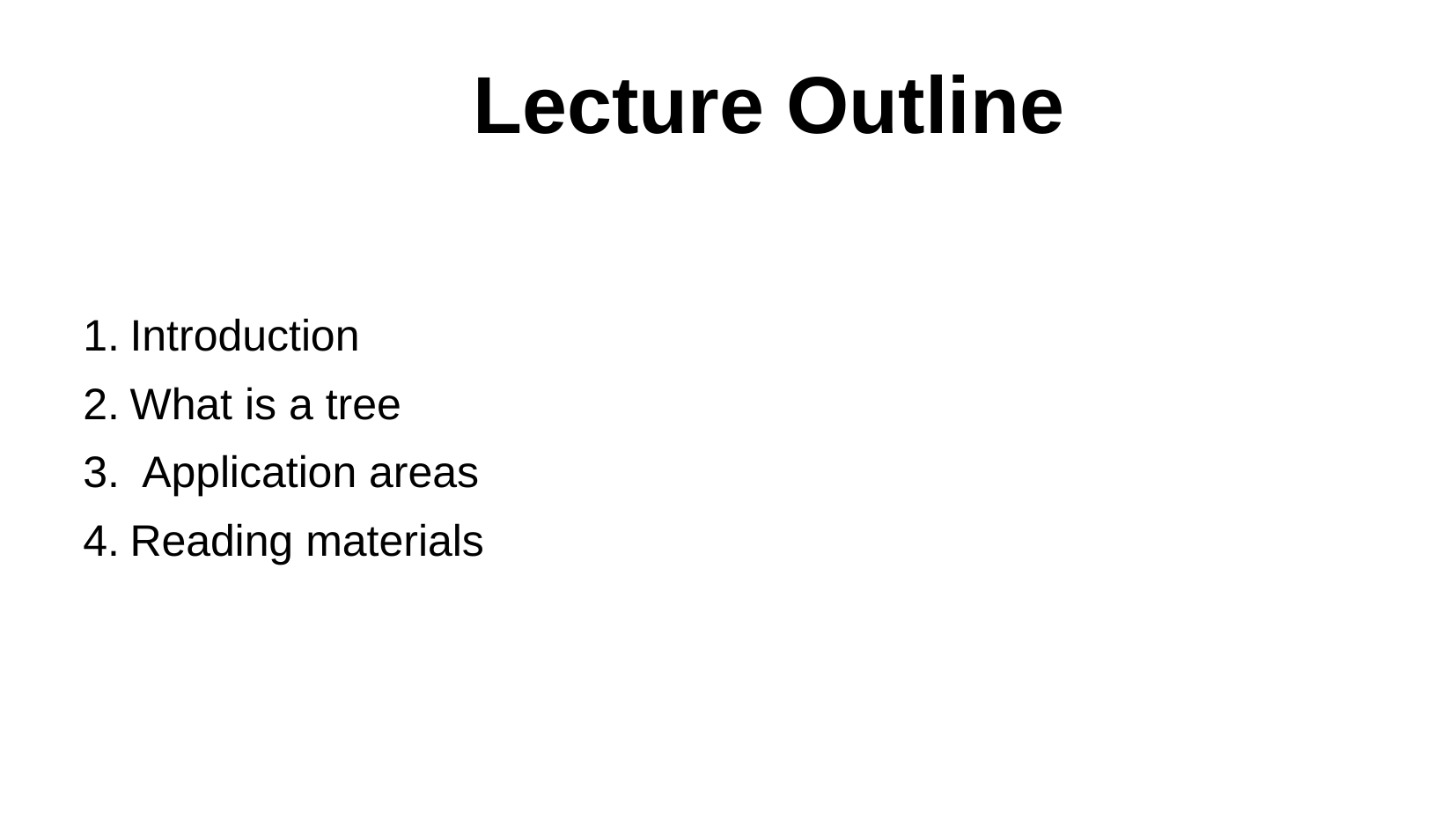

Lecture Outline
Introduction
What is a tree
 Application areas
Reading materials